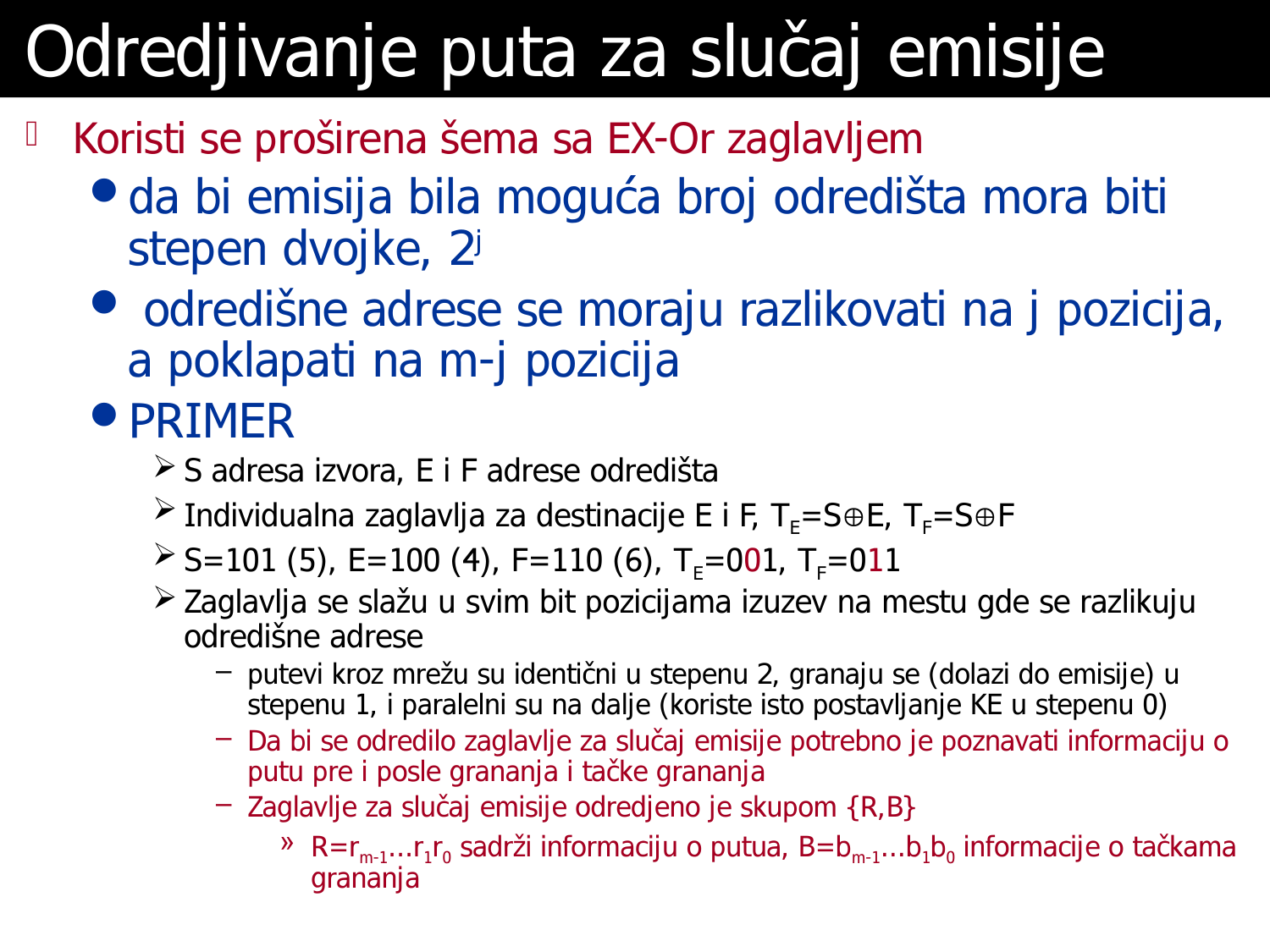

# Odredjivanje puta za slučaj emisije
Koristi se proširena šema sa EX-Or zaglavljem
da bi emisija bila moguća broj odredišta mora biti stepen dvojke, 2j
 odredišne adrese se moraju razlikovati na j pozicija, a poklapati na m-j pozicija
PRIMER
S adresa izvora, E i F adrese odredišta
Individualna zaglavlja za destinacije E i F, TE=S⊕E, TF=S⊕F
S=101 (5), E=100 (4), F=110 (6), TE=001, TF=011
Zaglavlja se slažu u svim bit pozicijama izuzev na mestu gde se razlikuju odredišne adrese
putevi kroz mrežu su identični u stepenu 2, granaju se (dolazi do emisije) u stepenu 1, i paralelni su na dalje (koriste isto postavljanje KE u stepenu 0)
Da bi se odredilo zaglavlje za slučaj emisije potrebno je poznavati informaciju o putu pre i posle grananja i tačke grananja
Zaglavlje za slučaj emisije odredjeno je skupom {R,B}
R=rm-1...r1r0 sadrži informaciju o putua, B=bm-1...b1b0 informacije o tačkama grananja